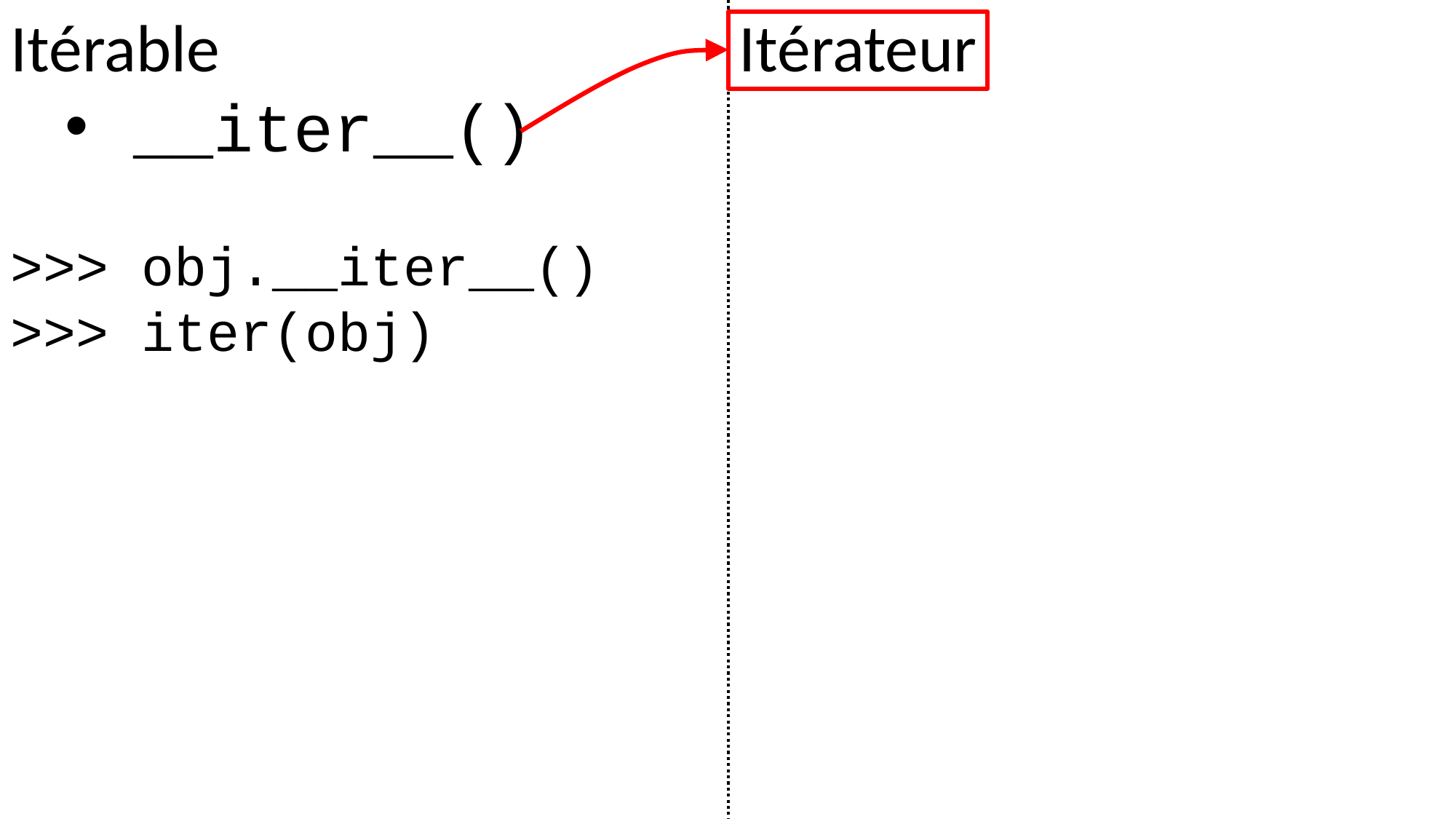

Itérable
__iter__()

>>> obj.__iter__()
>>> iter(obj)

Itérateur